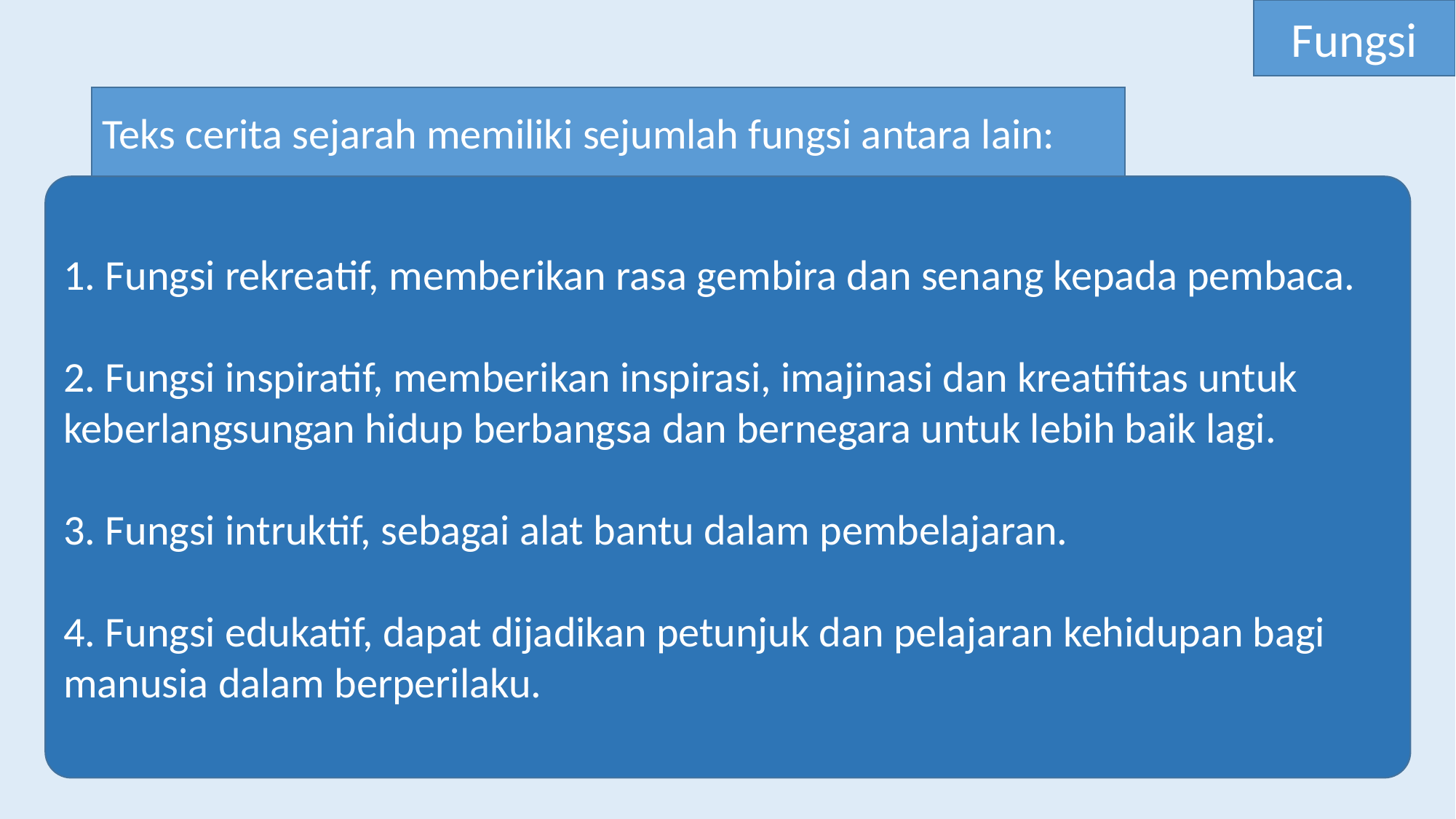

Fungsi
Teks cerita sejarah memiliki sejumlah fungsi antara lain:
1. Fungsi rekreatif, memberikan rasa gembira dan senang kepada pembaca.

2. Fungsi inspiratif, memberikan inspirasi, imajinasi dan kreatifitas untuk keberlangsungan hidup berbangsa dan bernegara untuk lebih baik lagi.

3. Fungsi intruktif, sebagai alat bantu dalam pembelajaran.

4. Fungsi edukatif, dapat dijadikan petunjuk dan pelajaran kehidupan bagi manusia dalam berperilaku.